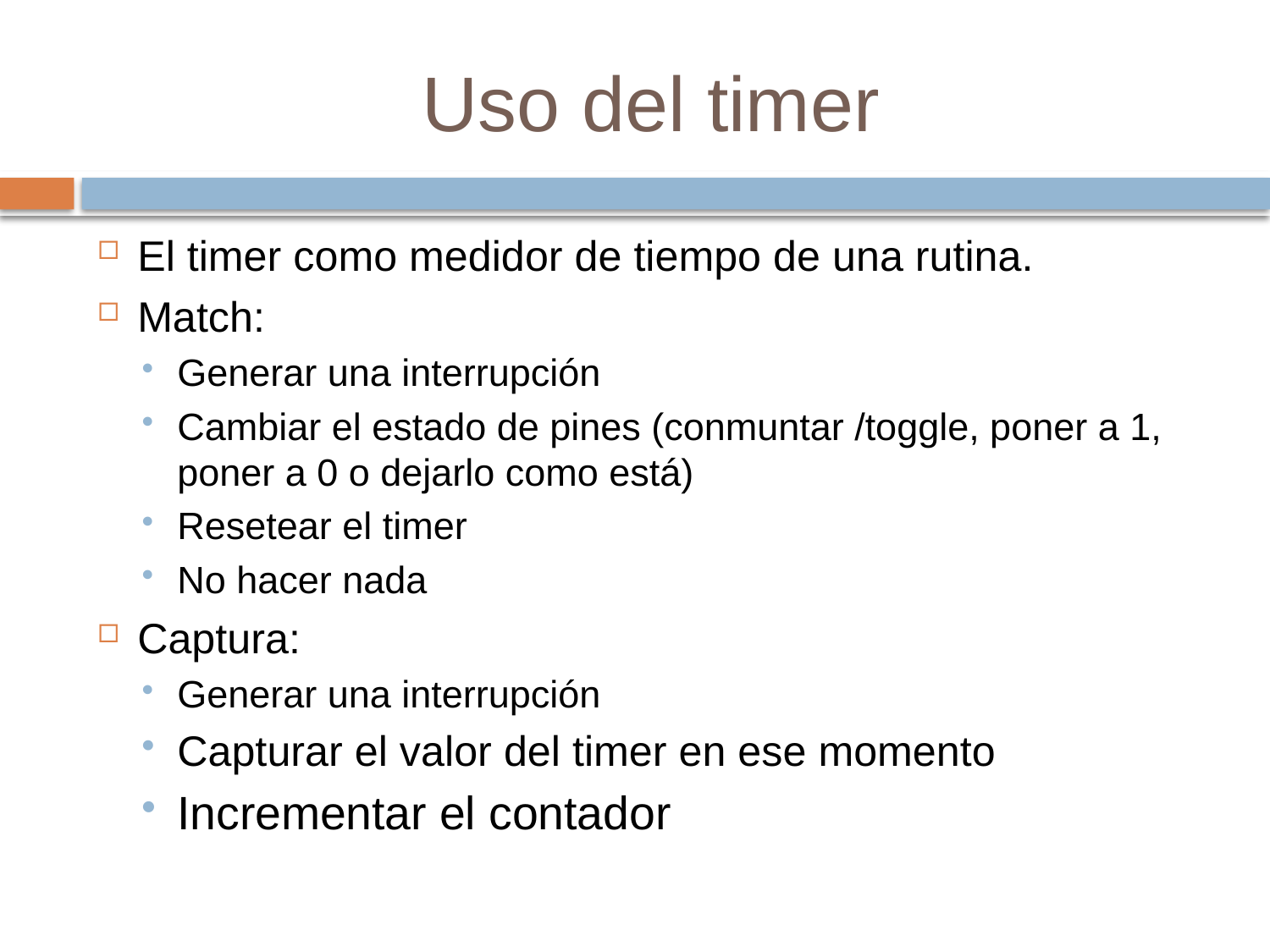

# Uso del timer
El timer como medidor de tiempo de una rutina.
Match:
Generar una interrupción
Cambiar el estado de pines (conmuntar /toggle, poner a 1, poner a 0 o dejarlo como está)
Resetear el timer
No hacer nada
Captura:
Generar una interrupción
Capturar el valor del timer en ese momento
Incrementar el contador